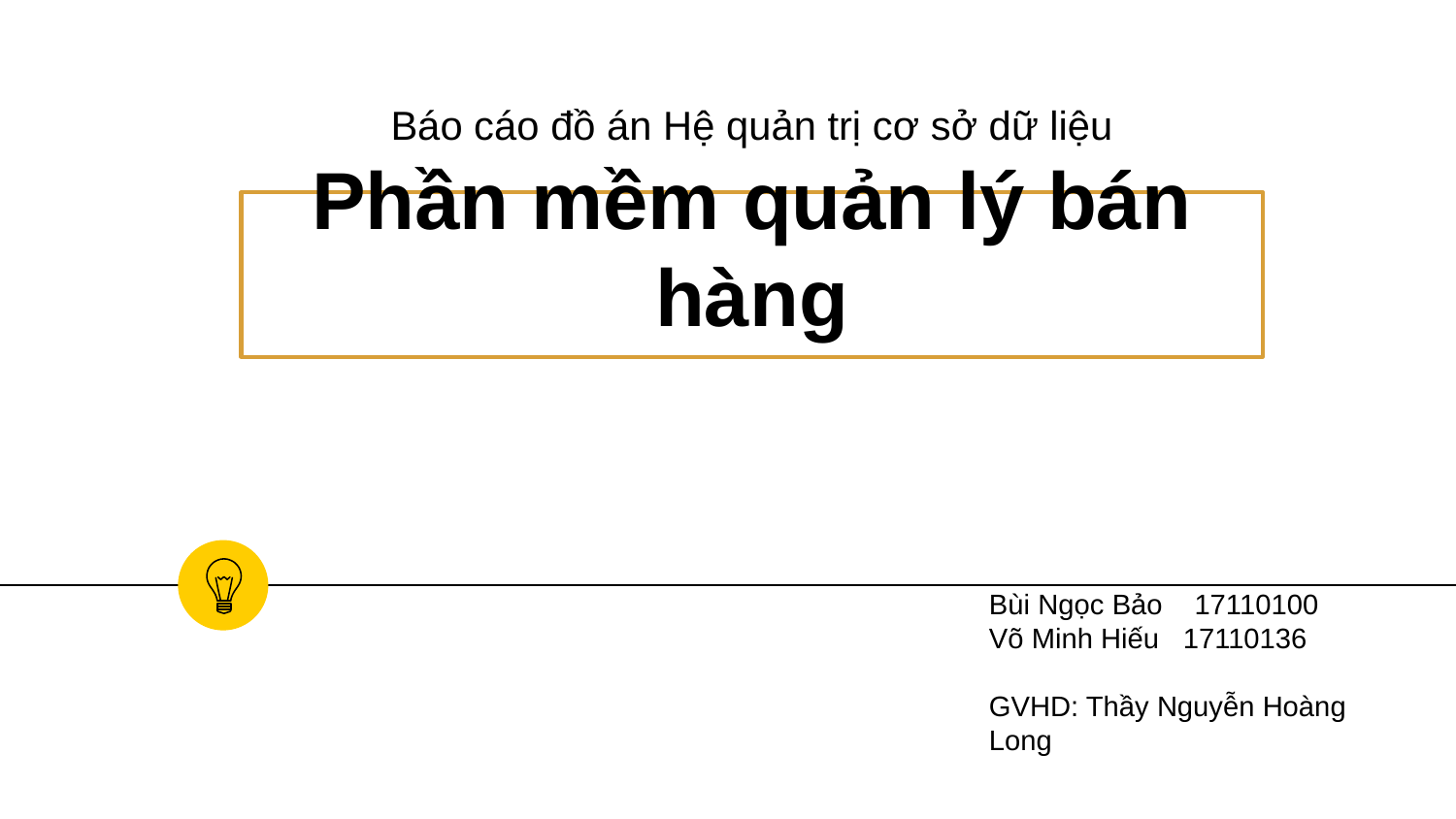

# Báo cáo đồ án Hệ quản trị cơ sở dữ liệu Phần mềm quản lý bán hàng

Bùi Ngọc Bảo    17110100
Võ Minh Hiếu   17110136

GVHD: Thầy Nguyễn Hoàng Long